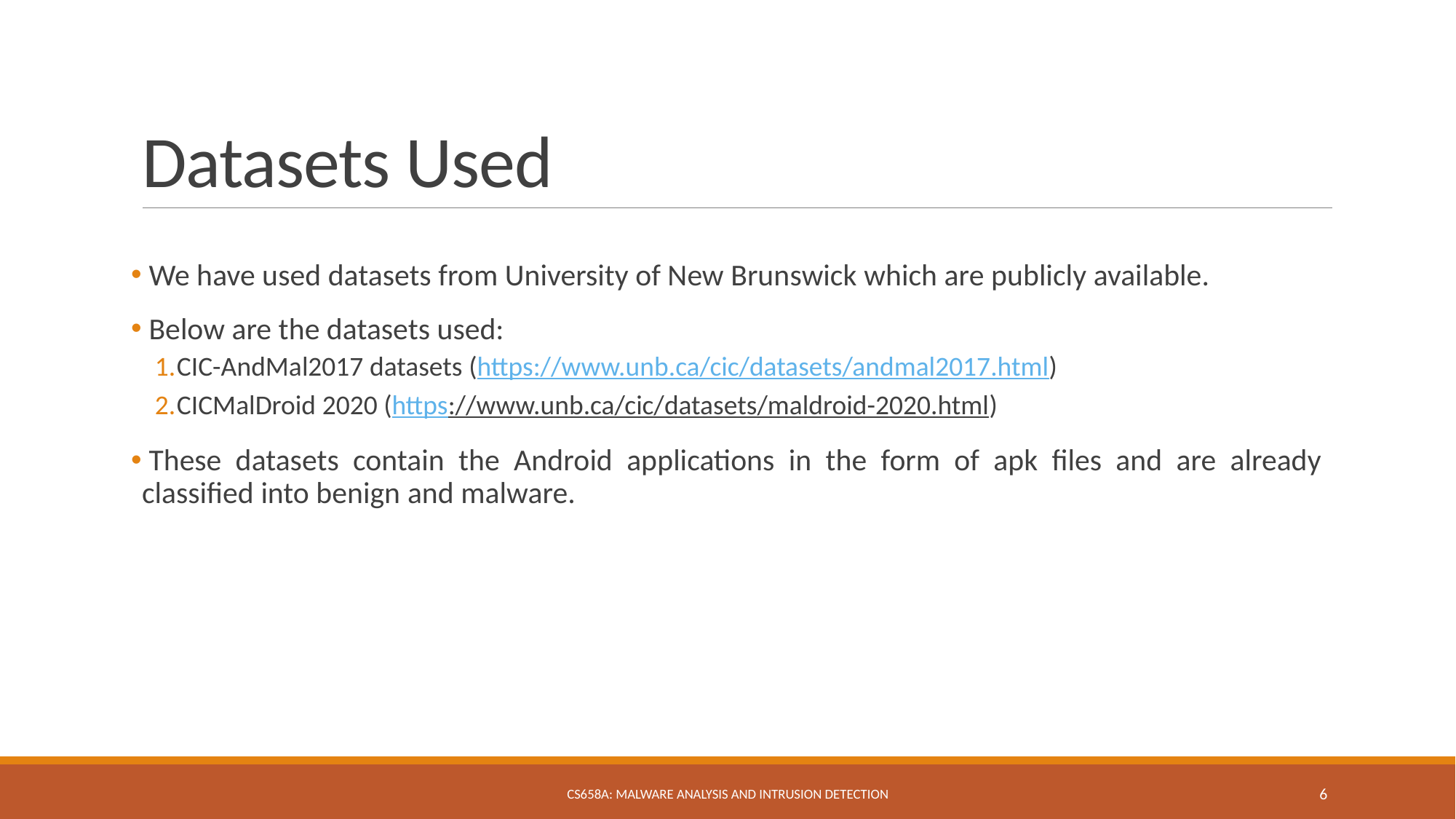

# Datasets Used
 We have used datasets from University of New Brunswick which are publicly available.
 Below are the datasets used:
CIC-AndMal2017 datasets (https://www.unb.ca/cic/datasets/andmal2017.html)
CICMalDroid 2020 (https://www.unb.ca/cic/datasets/maldroid-2020.html)
 These datasets contain the Android applications in the form of apk files and are already classified into benign and malware.

CS658A: Malware Analysis and Intrusion Detection
6